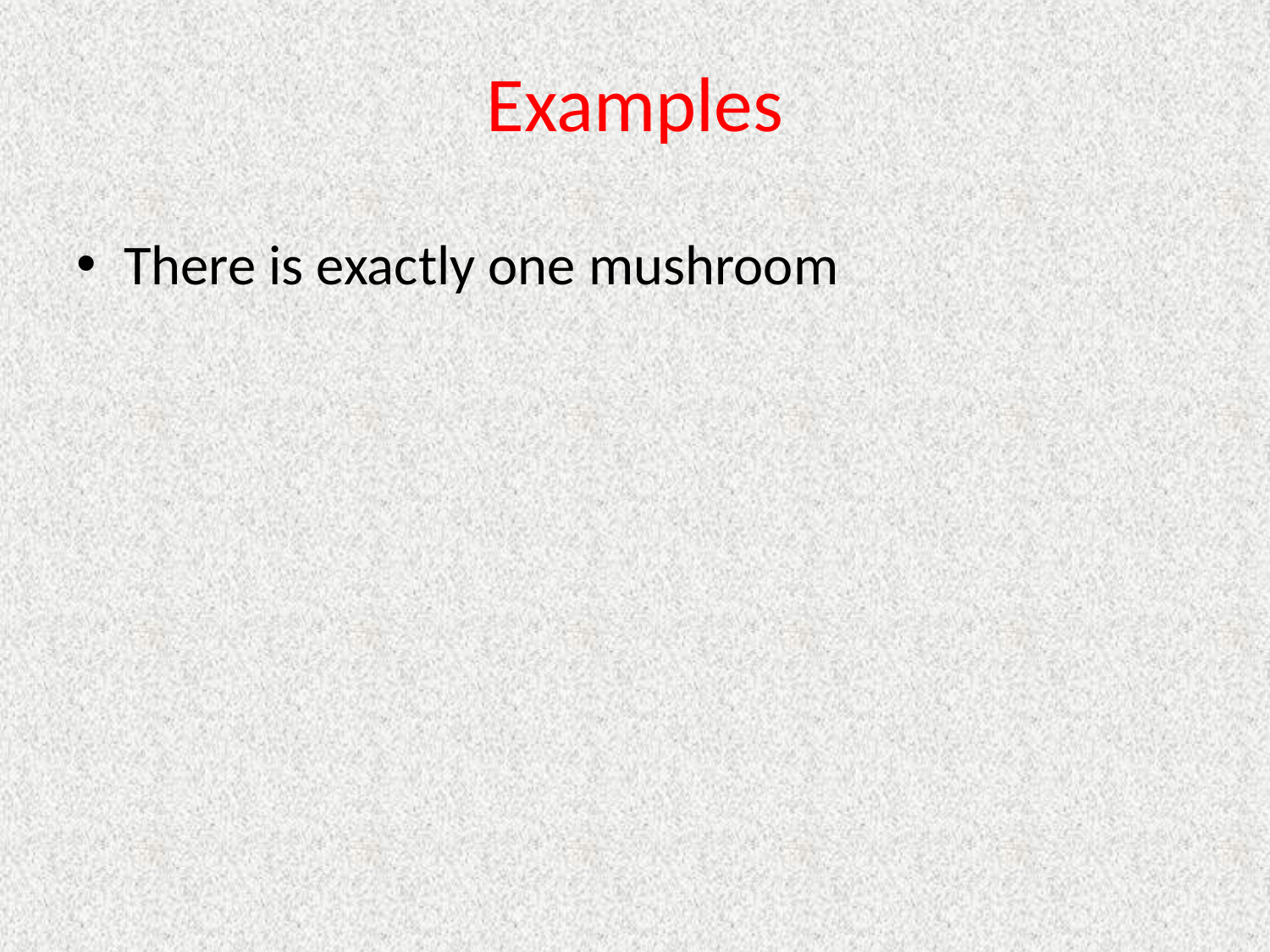

# Examples
There is exactly one mushroom